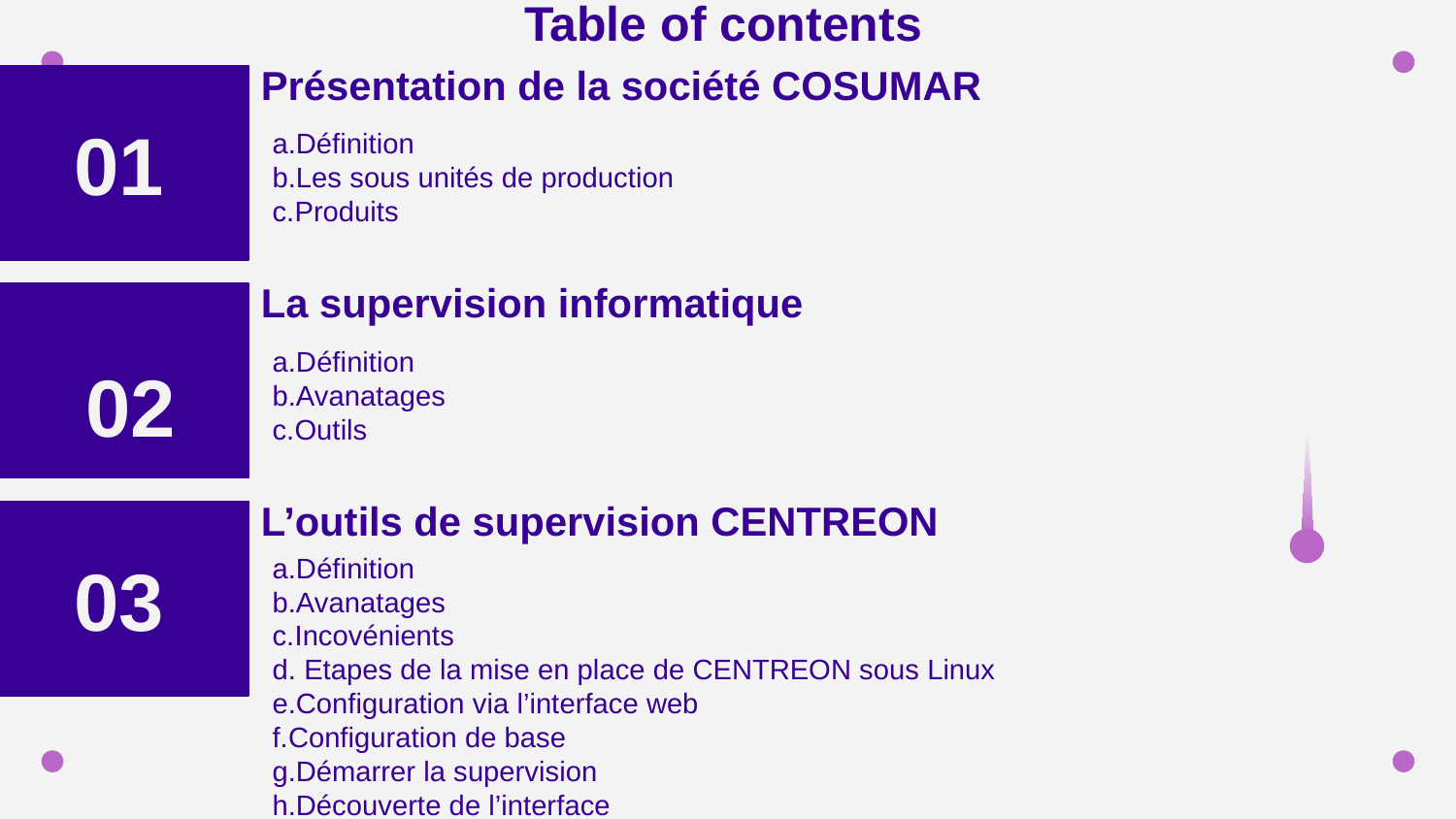

Table of contents

Présentation de la société COSUMAR
a.Définition
b.Les sous unités de production
c.Produits

# 01
La supervision informatique

a.Définition
b.Avanatages
c.Outils

02

L’outils de supervision CENTREON

a.Définition
b.Avanatages
c.Incovénients
d. Etapes de la mise en place de CENTREON sous Linux
e.Configuration via l’interface web
f.Configuration de base
g.Démarrer la supervision
h.Découverte de l’interface

03